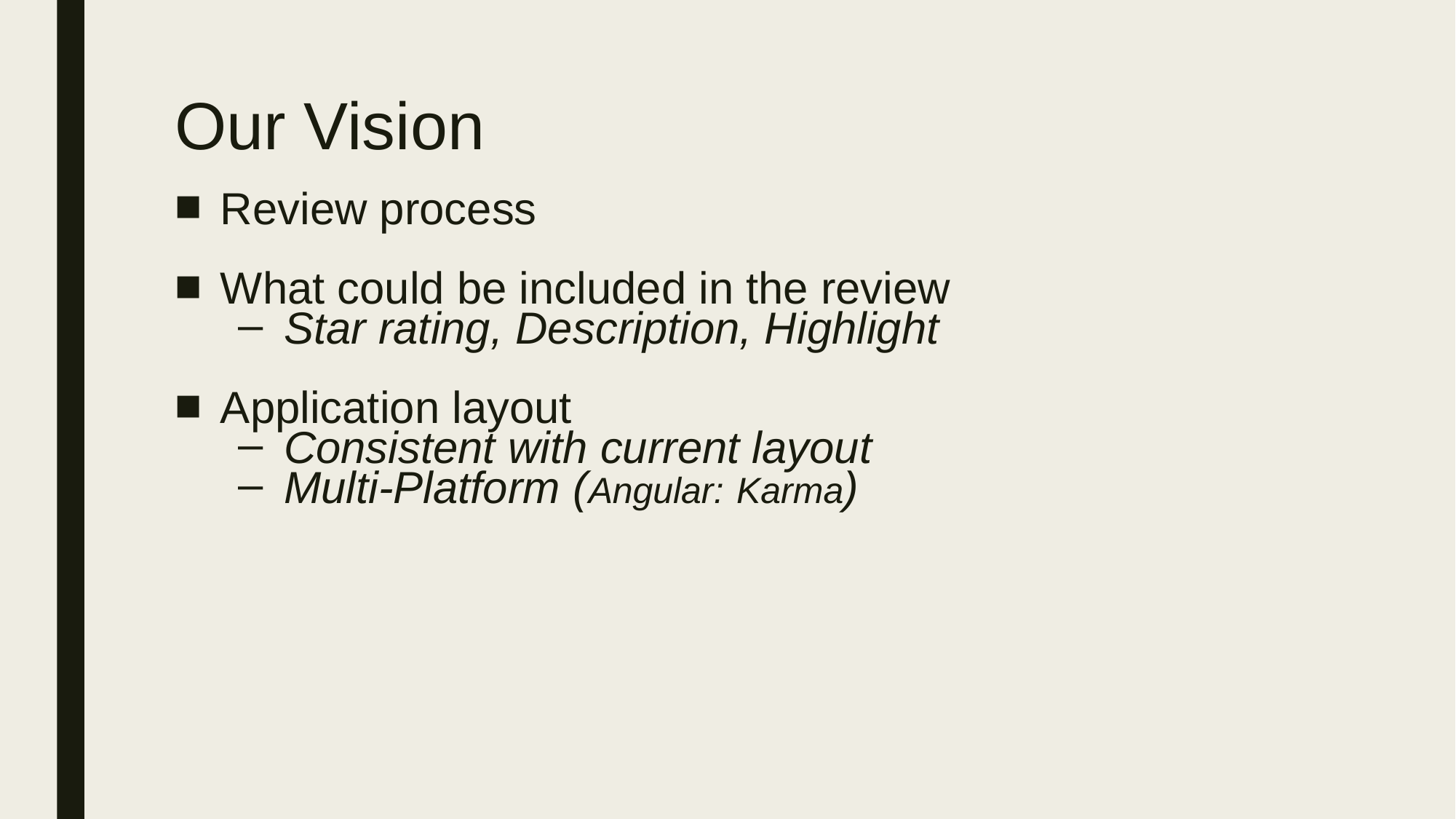

# Our Vision
Review process

What could be included in the review
Star rating, Description, Highlight

Application layout
Consistent with current layout
Multi-Platform (Angular: Karma)